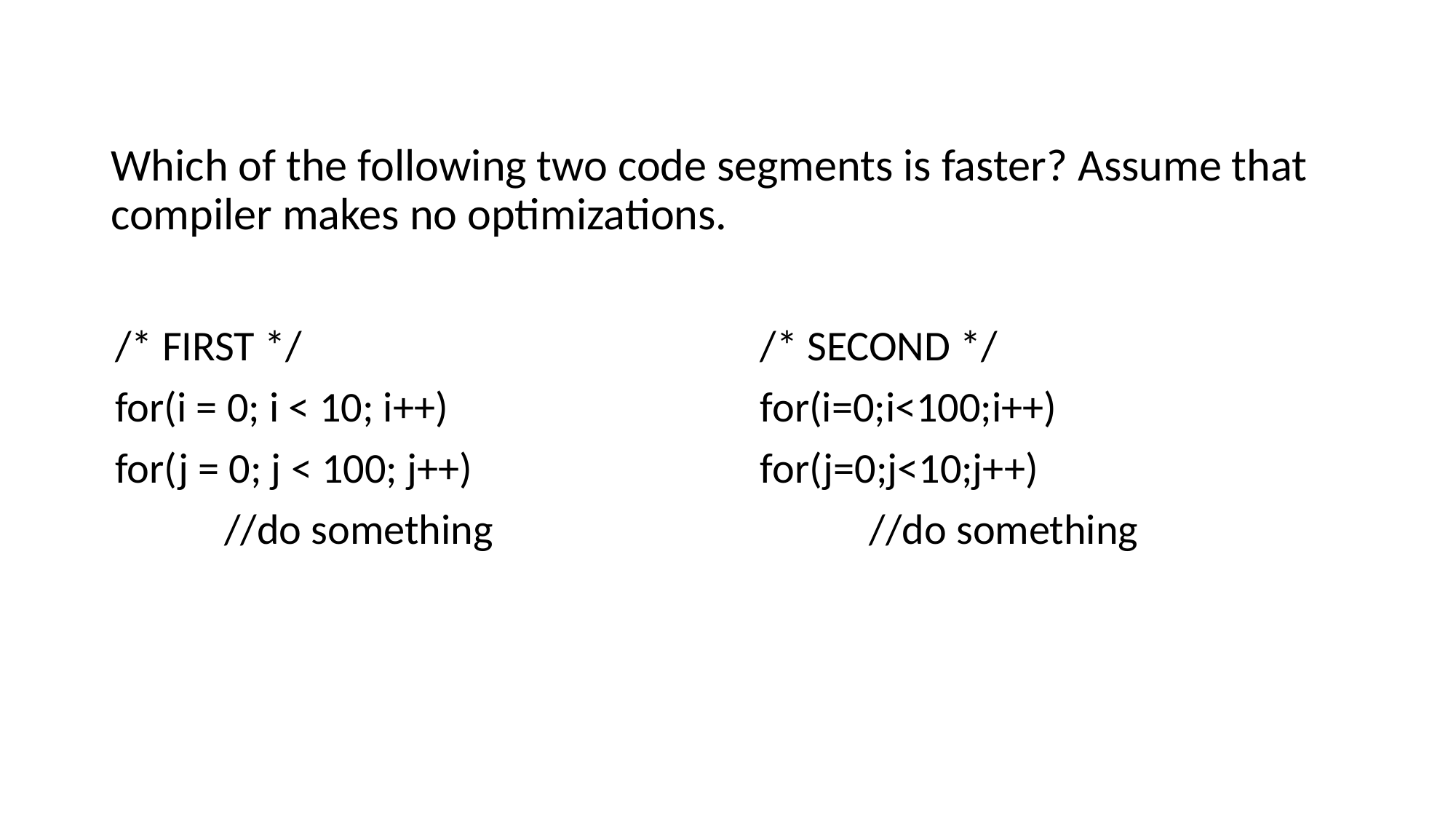

# Which of the following two code segments is faster? Assume that compiler makes no optimizations.
/* SECOND */
for(i=0;i<100;i++)
for(j=0;j<10;j++)
	//do something

/* FIRST */
for(i = 0; i < 10; i++)
for(j = 0; j < 100; j++)
	//do something